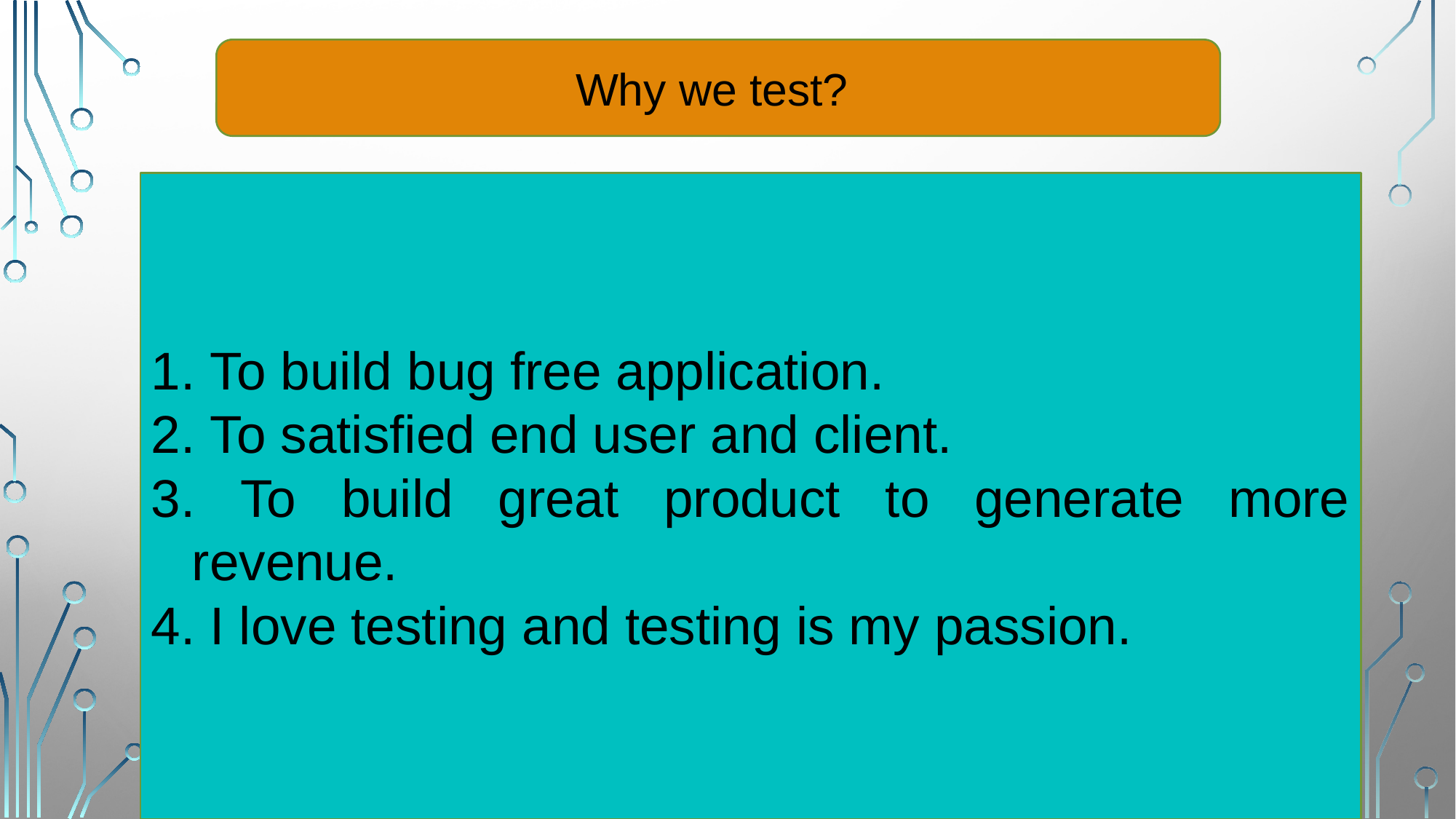

Why we test?
 To build bug free application.
 To satisﬁed end user and client.
 To build great product to generate more revenue.
 I love testing and testing is my passion.